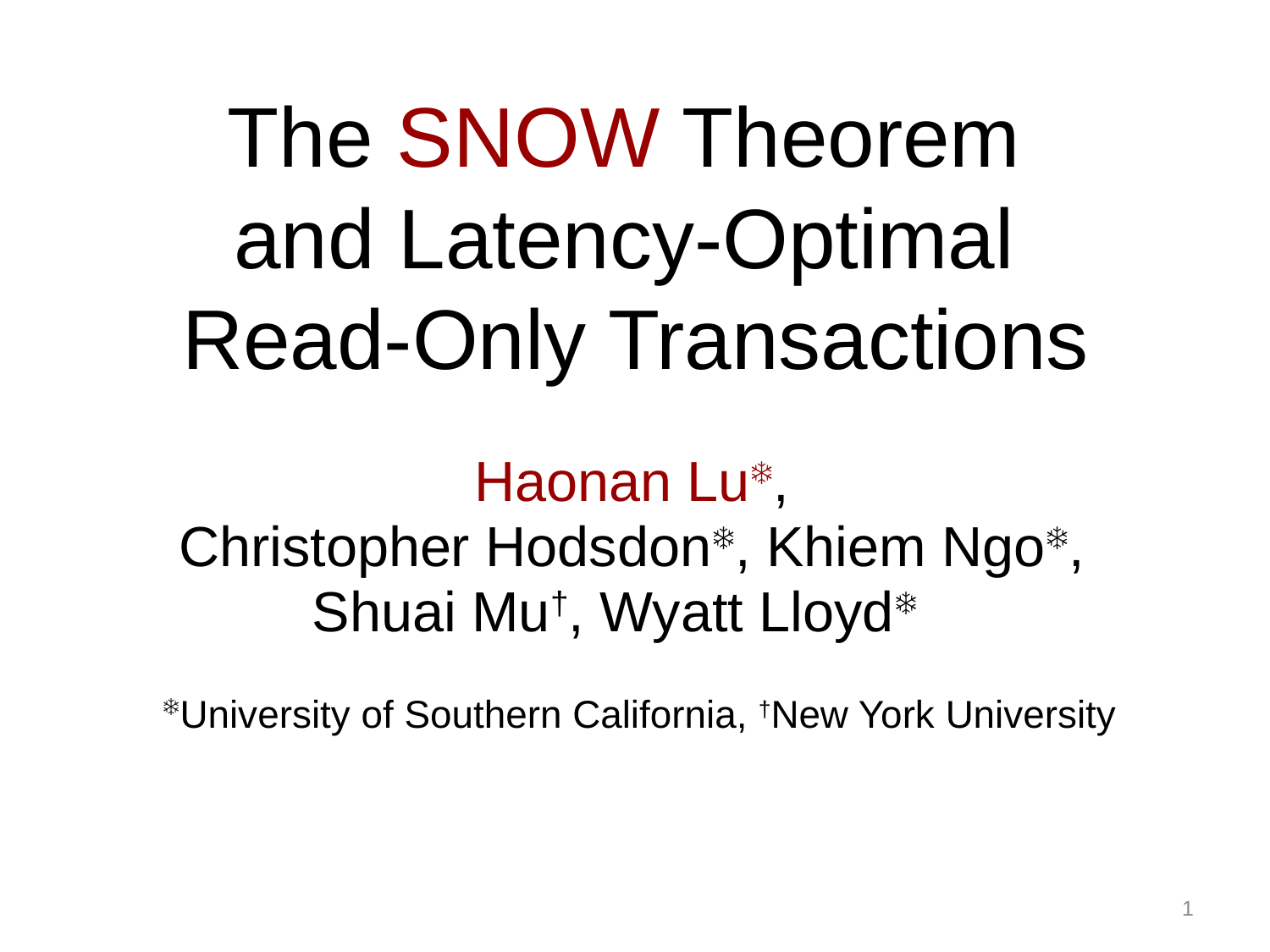

# The SNOW Theorem and Latency-Optimal Read-Only Transactions
Haonan Lu❄,
Christopher Hodsdon❄, Khiem Ngo❄,
Shuai Mu†, Wyatt Lloyd❄

❄University of Southern California, †New York University
1